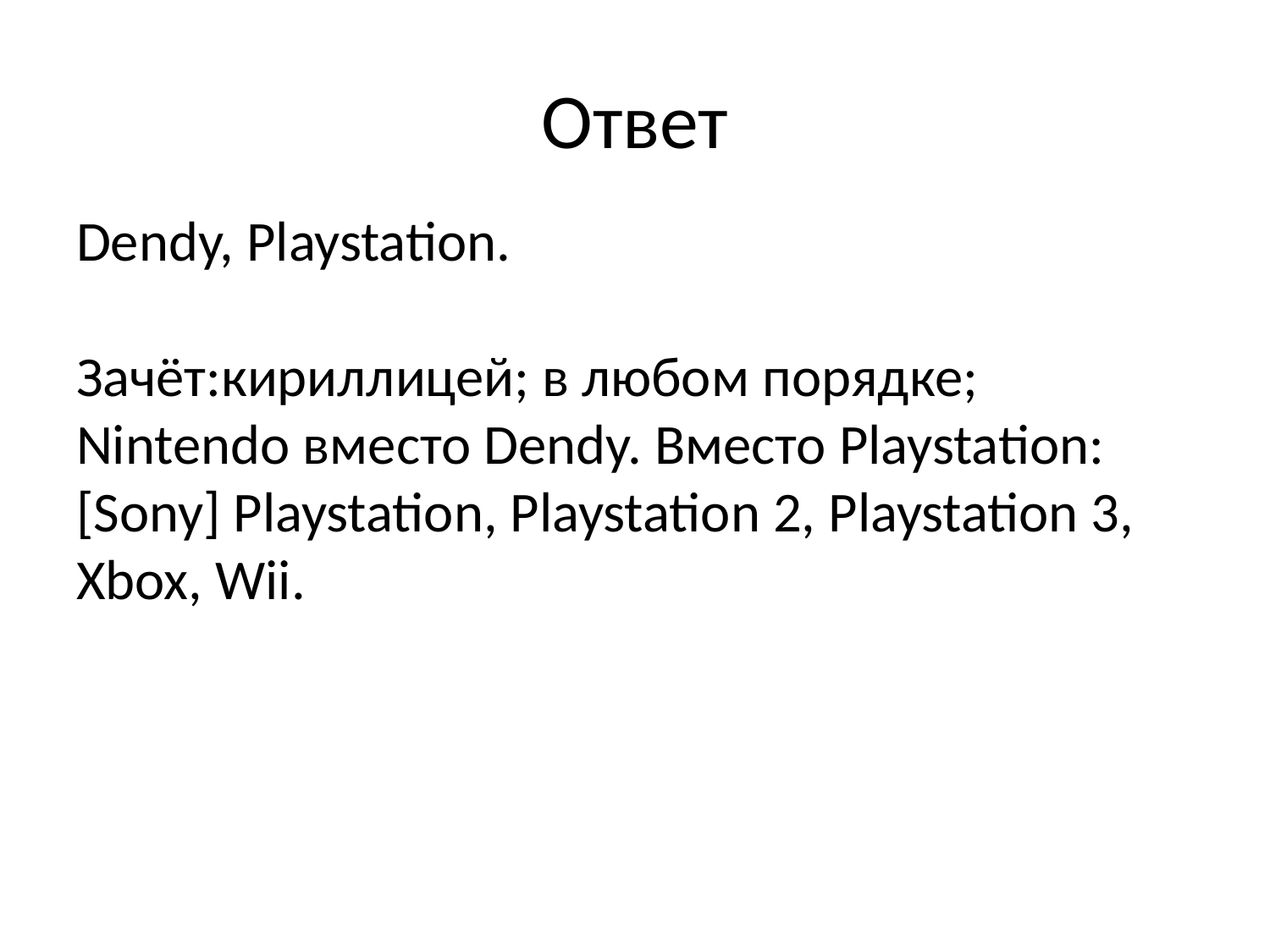

# Ответ
Dendy, Playstation.
Зачёт:кириллицей; в любом порядке; Nintendo вместо Dendy. Вместо Playstation: [Sony] Playstation, Playstation 2, Playstation 3, Xbox, Wii.